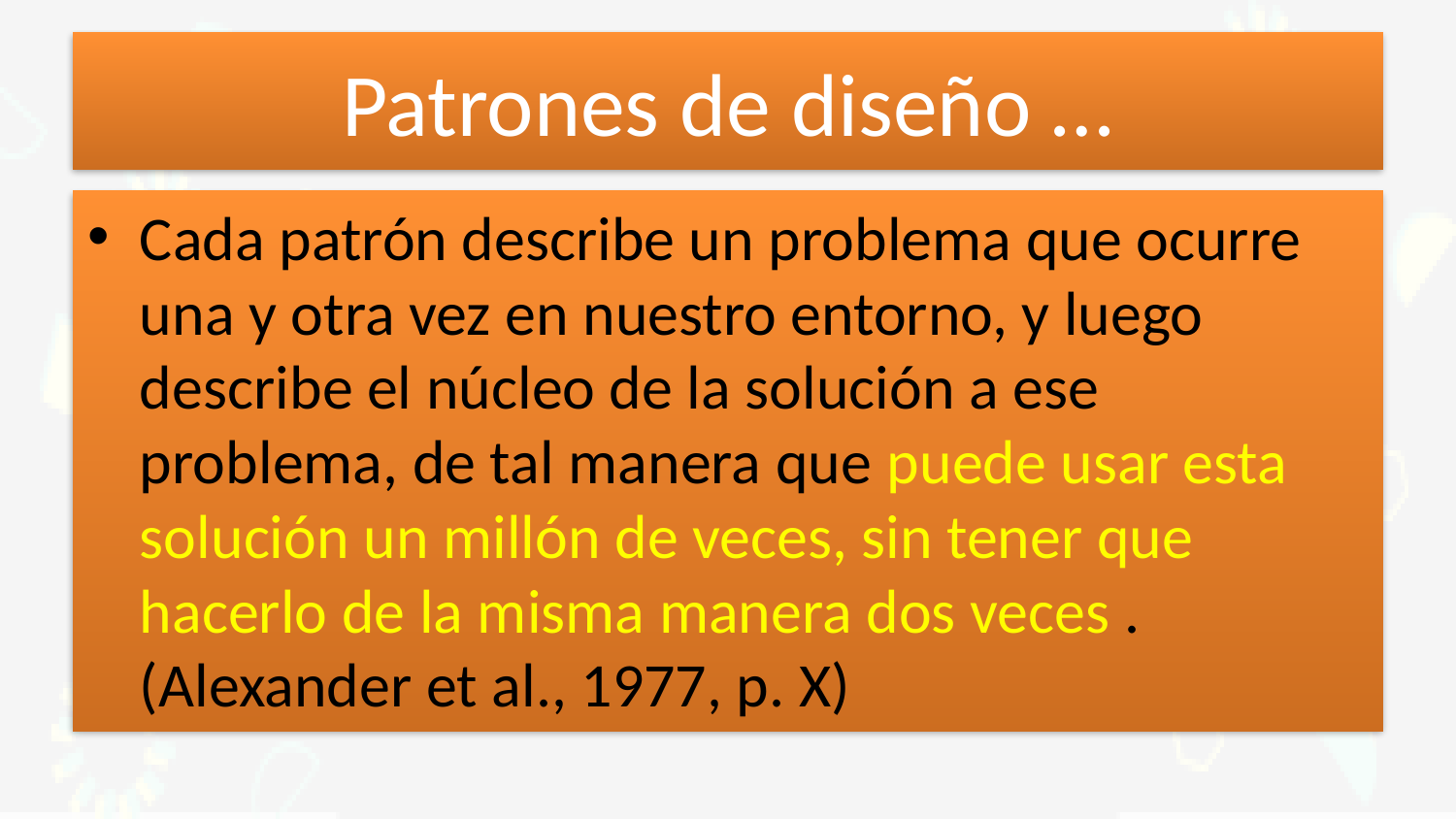

# Patrones de diseño …
Cada patrón describe un problema que ocurre una y otra vez en nuestro entorno, y luego describe el núcleo de la solución a ese problema, de tal manera que puede usar esta solución un millón de veces, sin tener que hacerlo de la misma manera dos veces . (Alexander et al., 1977, p. X)